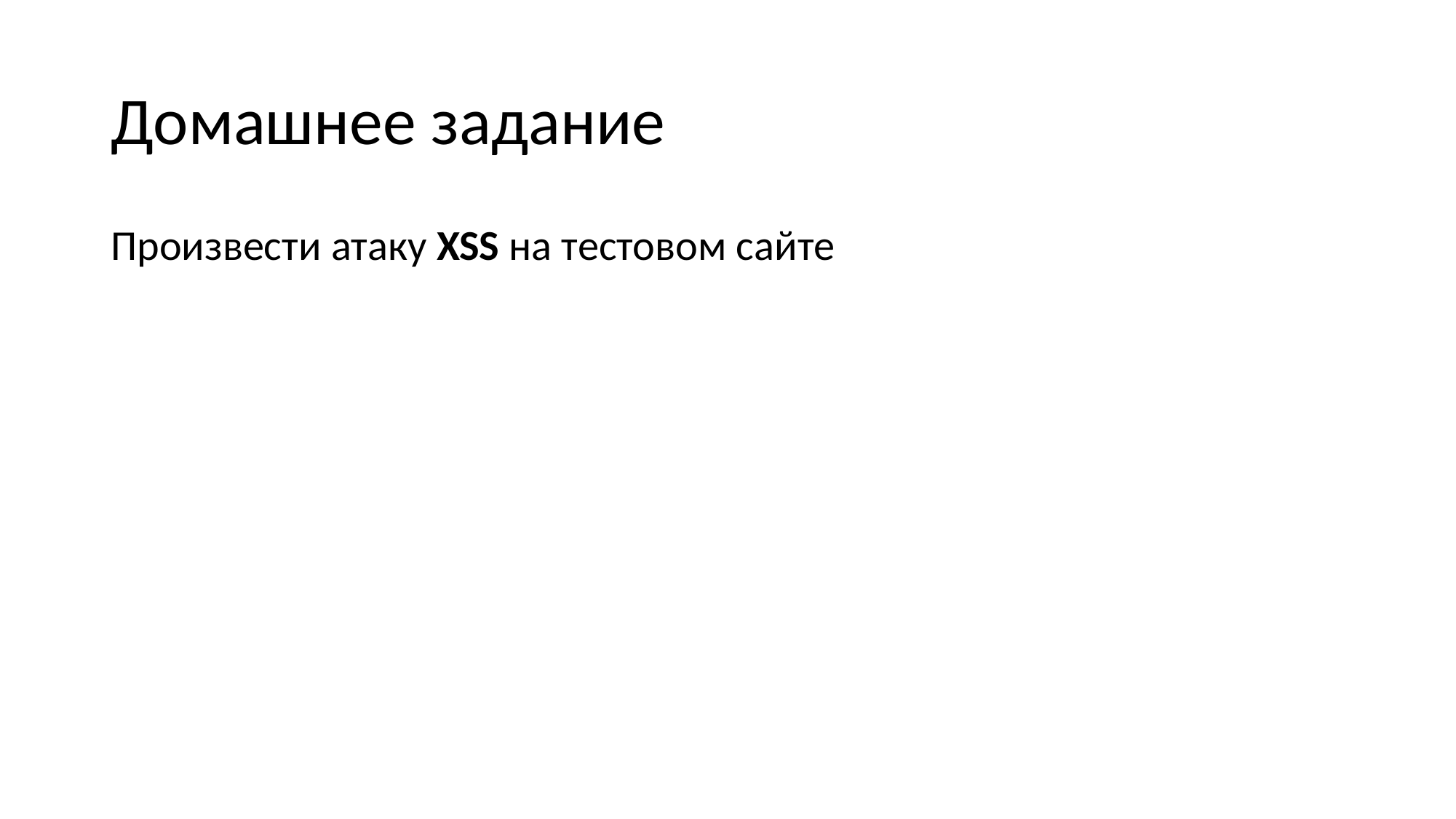

# Домашнее задание
Произвести атаку XSS на тестовом сайте